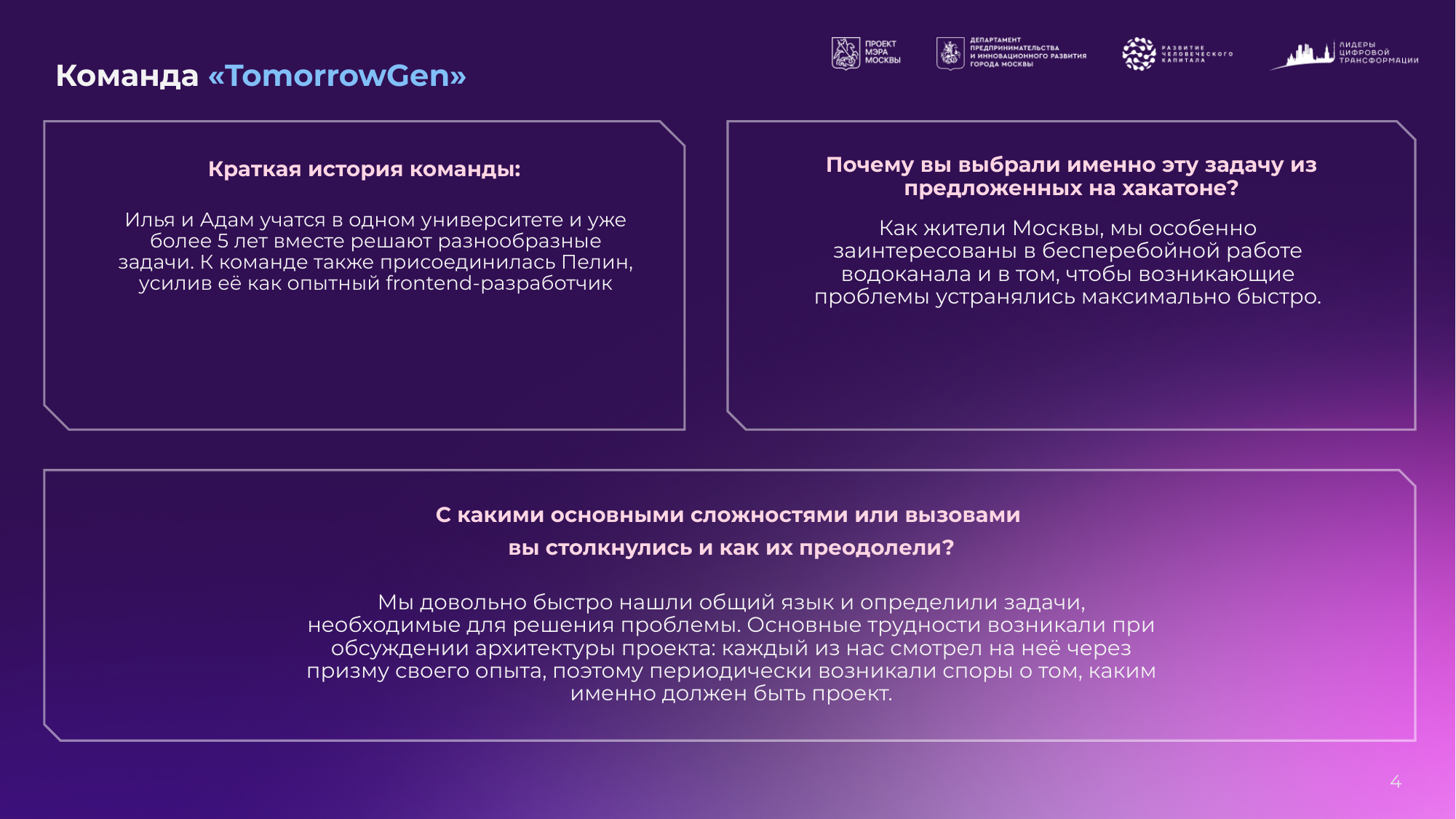

# Команда «TomorrowGen»

Почему вы выбрали именно эту задачу из предложенных на хакатоне?
Краткая история команды:
Илья и Адам учатся в одном университете и уже более 5 лет вместе решают разнообразные задачи. К команде также присоединилась Пелин, усилив её как опытный frontend-разработчик
Как жители Москвы, мы особенно заинтересованы в бесперебойной работе водоканала и в том, чтобы возникающие проблемы устранялись максимально быстро.

С какими основными сложностями или вызовами
вы столкнулись и как их преодолели?
Мы довольно быстро нашли общий язык и определили задачи, необходимые для решения проблемы. Основные трудности возникали при обсуждении архитектуры проекта: каждый из нас смотрел на неё через призму своего опыта, поэтому периодически возникали споры о том, каким именно должен быть проект.
4